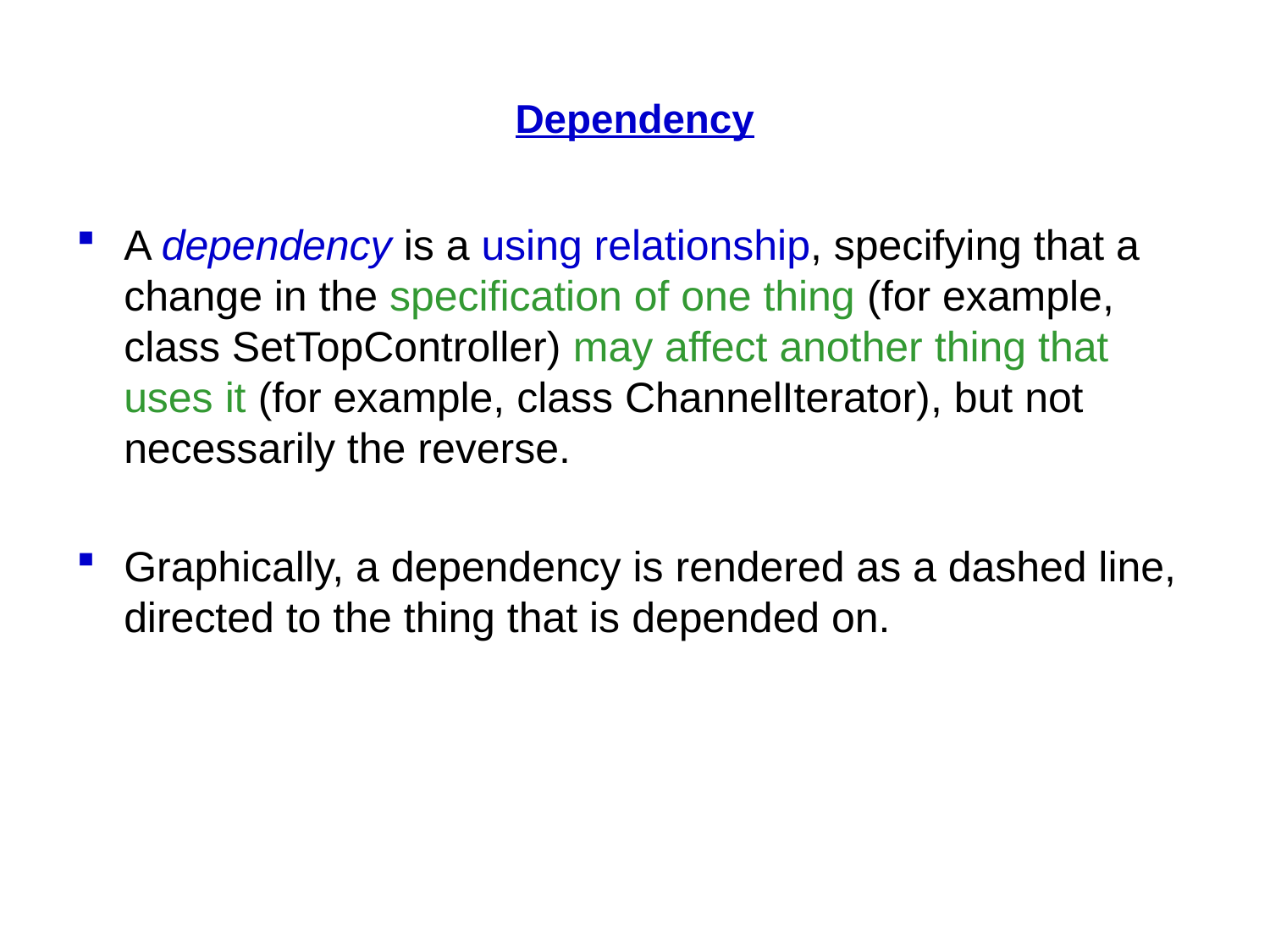

# Dependency
A dependency is a using relationship, specifying that a change in the specification of one thing (for example, class SetTopController) may affect another thing that uses it (for example, class ChannelIterator), but not necessarily the reverse.

Graphically, a dependency is rendered as a dashed line, directed to the thing that is depended on.